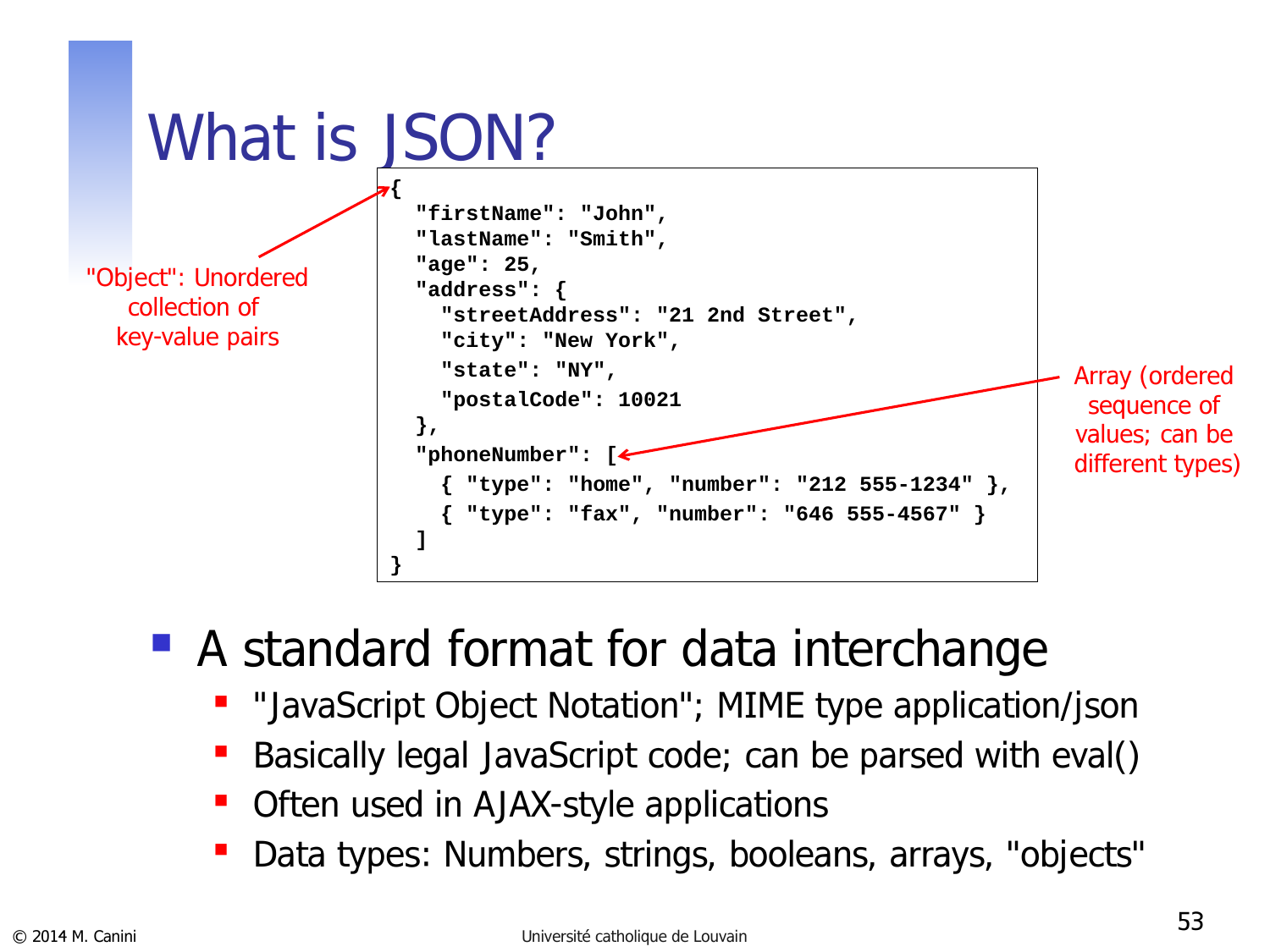

# What is JSON?
{
  "firstName": "John",
  "lastName": "Smith",
  "age": 25,
  "address": {
    "streetAddress": "21 2nd Street",
    "city": "New York",
    "state": "NY",
    "postalCode": 10021
  },
  "phoneNumber": [
    { "type": "home", "number": "212 555-1234" },
    { "type": "fax", "number": "646 555-4567" }
  ]
}
"Object": Unordered
collection of
key-value pairs
Array (ordered
sequence of
values; can be
different types)
A standard format for data interchange
"JavaScript Object Notation"; MIME type application/json
Basically legal JavaScript code; can be parsed with eval()
Often used in AJAX-style applications
Data types: Numbers, strings, booleans, arrays, "objects"

53
Université catholique de Louvain